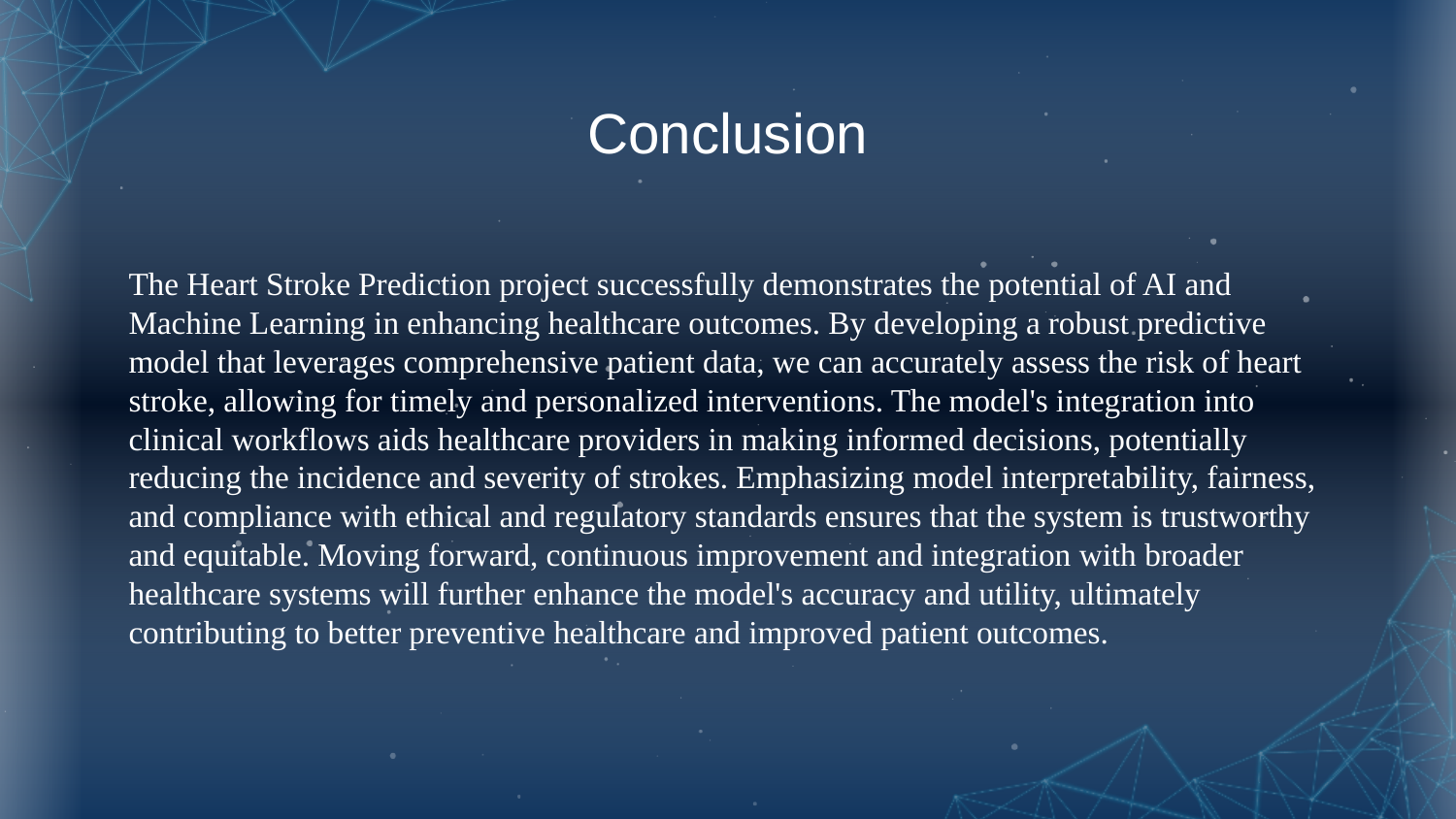

# Conclusion

The Heart Stroke Prediction project successfully demonstrates the potential of AI and Machine Learning in enhancing healthcare outcomes. By developing a robust predictive model that leverages comprehensive patient data, we can accurately assess the risk of heart stroke, allowing for timely and personalized interventions. The model's integration into clinical workflows aids healthcare providers in making informed decisions, potentially reducing the incidence and severity of strokes. Emphasizing model interpretability, fairness, and compliance with ethical and regulatory standards ensures that the system is trustworthy and equitable. Moving forward, continuous improvement and integration with broader healthcare systems will further enhance the model's accuracy and utility, ultimately contributing to better preventive healthcare and improved patient outcomes.